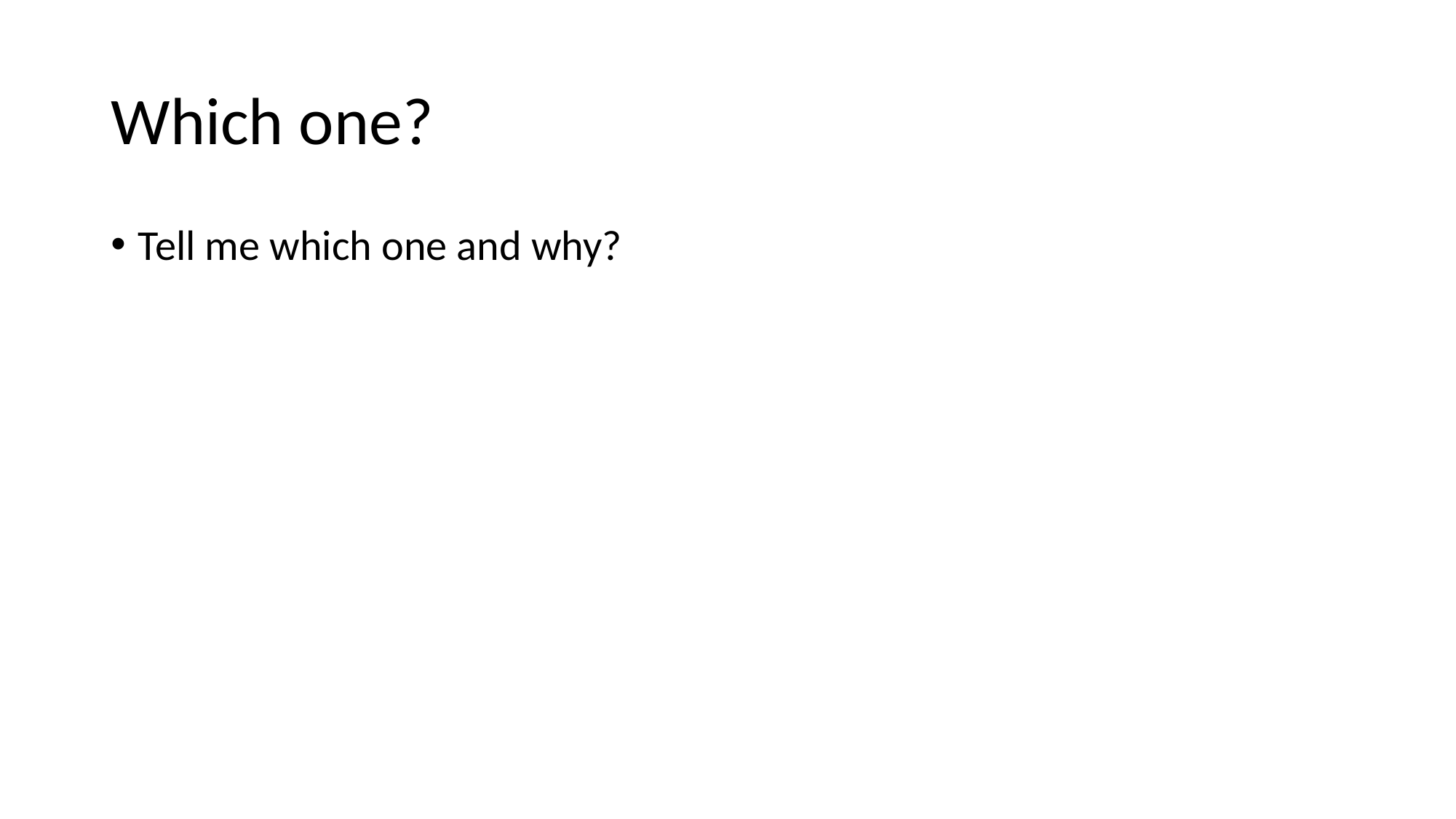

# Which one?
Tell me which one and why?